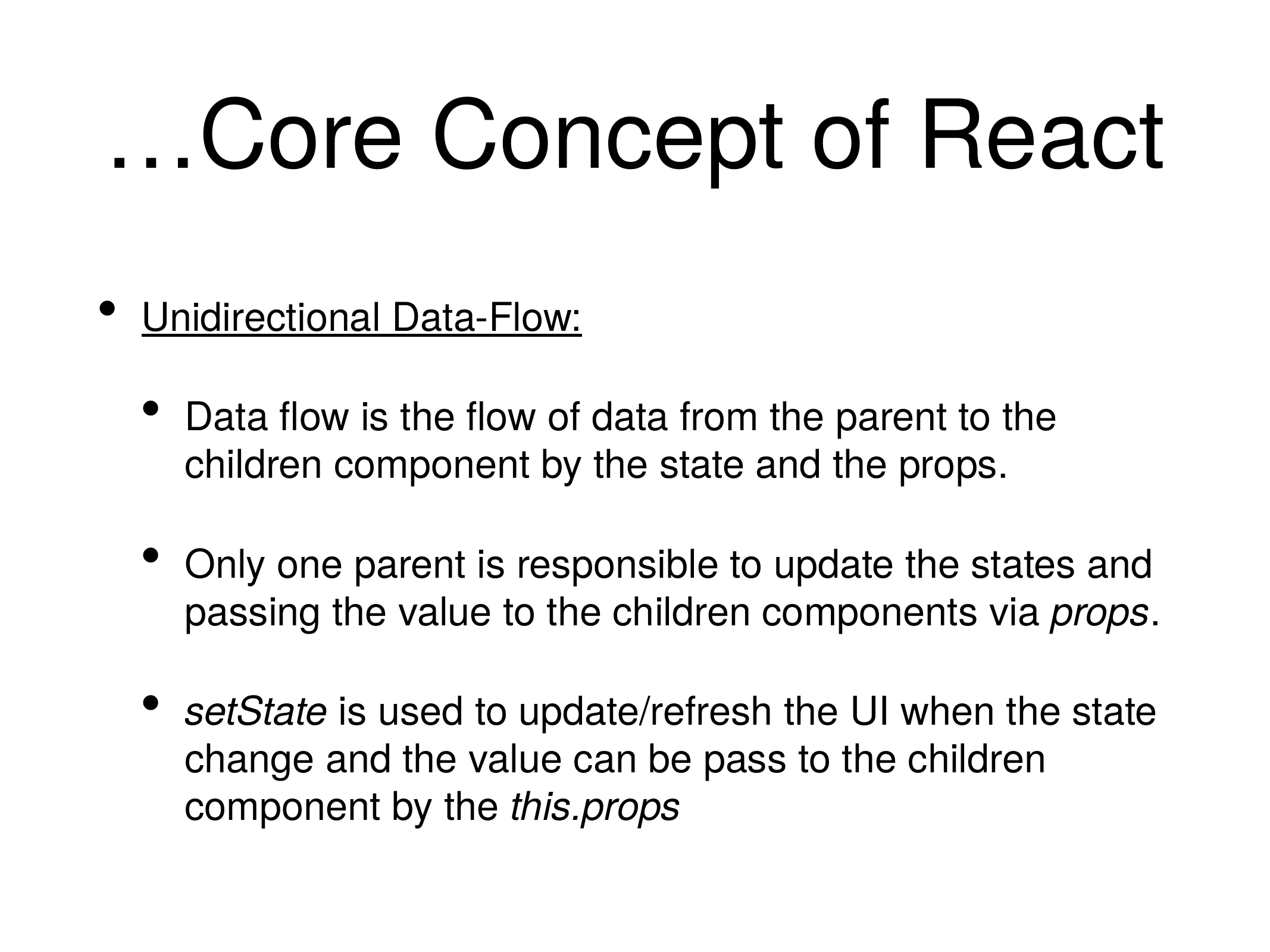

# …Core Concept of React
Unidirectional Data-Flow:
Data flow is the flow of data from the parent to the children component by the state and the props.
Only one parent is responsible to update the states and passing the value to the children components via props.
setState is used to update/refresh the UI when the state change and the value can be pass to the children component by the this.props